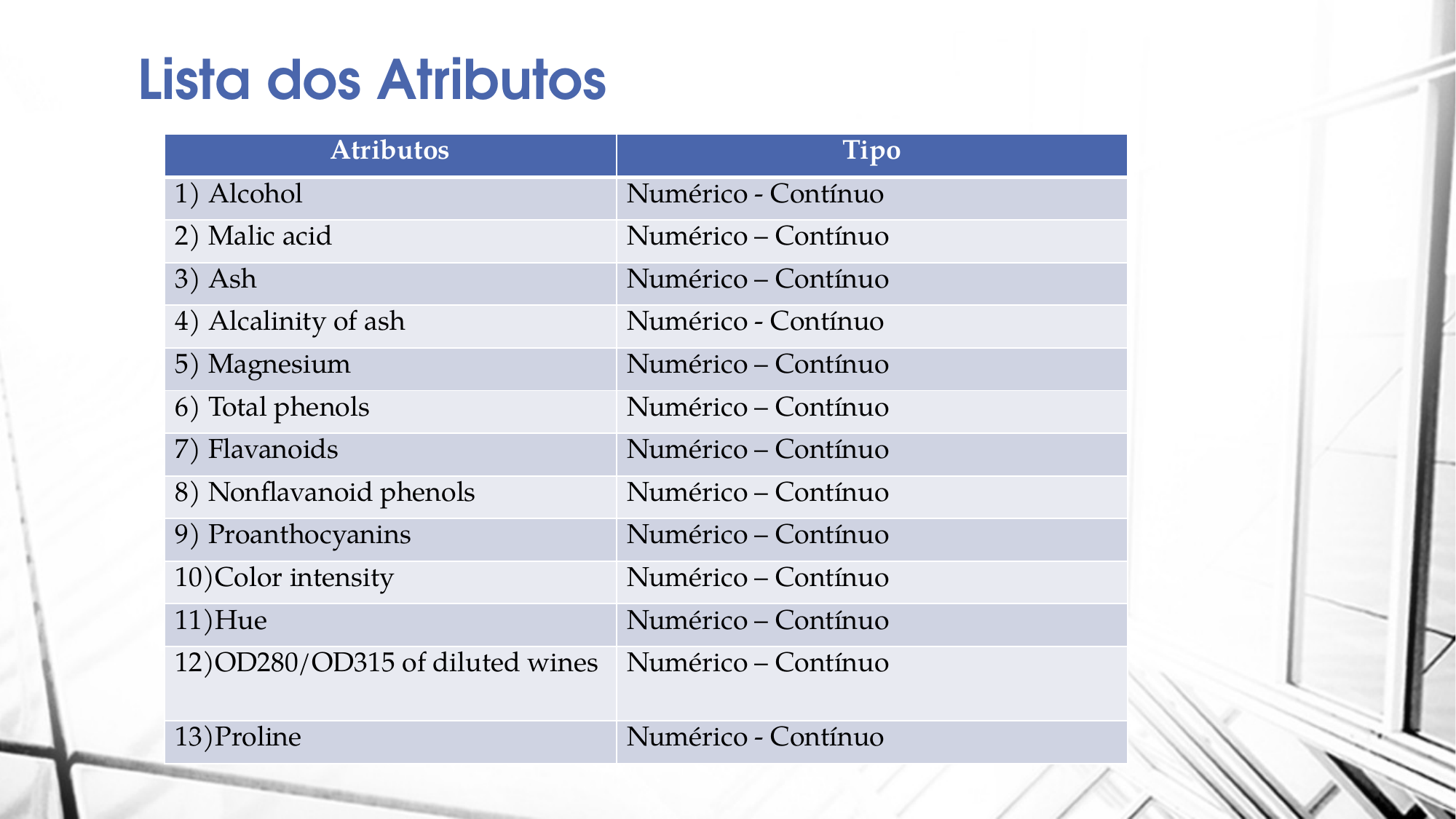

Lista dos Atributos
| Atributos | Tipo |
| --- | --- |
| 1) Alcohol | Numérico - Contínuo |
| 2) Malic acid | Numérico – Contínuo |
| 3) Ash | Numérico – Contínuo |
| 4) Alcalinity of ash | Numérico - Contínuo |
| 5) Magnesium | Numérico – Contínuo |
| 6) Total phenols | Numérico – Contínuo |
| 7) Flavanoids | Numérico – Contínuo |
| 8) Nonflavanoid phenols | Numérico – Contínuo |
| 9) Proanthocyanins | Numérico – Contínuo |
| 10)Color intensity | Numérico – Contínuo |
| 11)Hue | Numérico – Contínuo |
| 12)OD280/OD315 of diluted wines | Numérico – Contínuo |
| 13)Proline | Numérico - Contínuo |